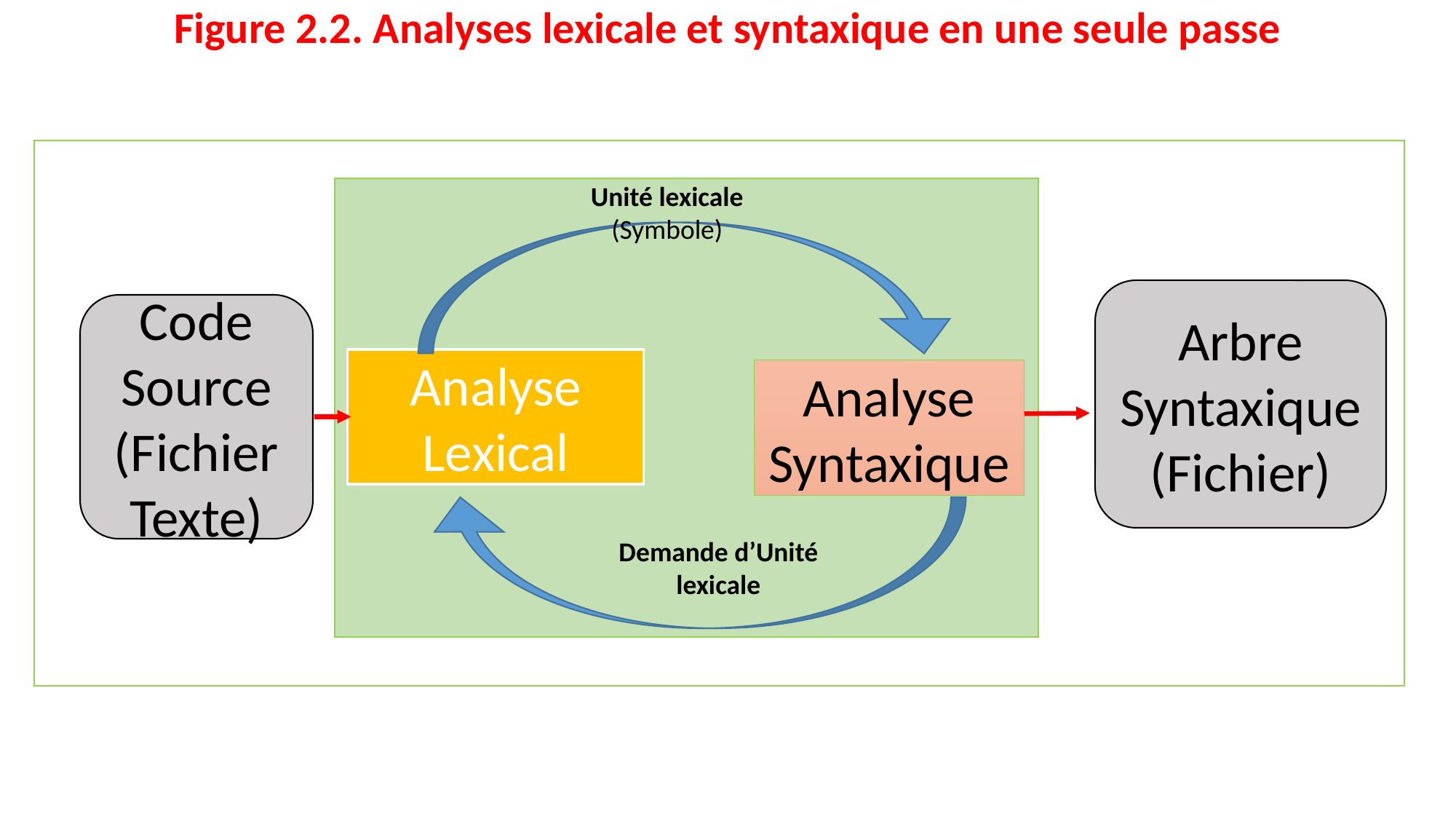

# Figure 2.2. Analyses lexicale et syntaxique en une seule passe

Unité lexicale
(Symbole)

Arbre Syntaxique (Fichier)
Code Source (Fichier Texte)
Analyse Lexical
Analyse Syntaxique

Demande d’Unité lexicale